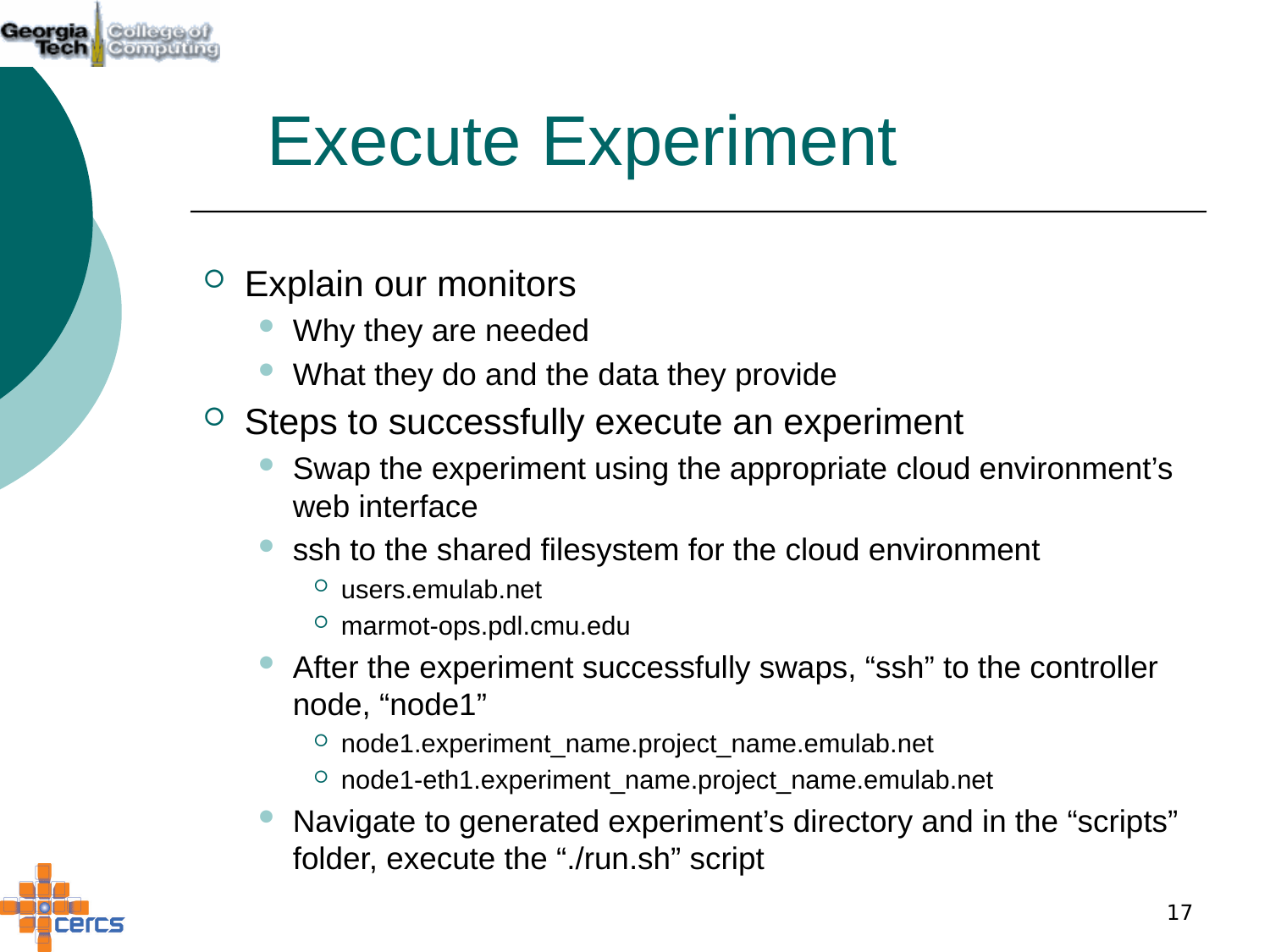

# Execute Experiment
Explain our monitors
Why they are needed
What they do and the data they provide
Steps to successfully execute an experiment
Swap the experiment using the appropriate cloud environment’s web interface
ssh to the shared filesystem for the cloud environment
users.emulab.net
marmot-ops.pdl.cmu.edu
After the experiment successfully swaps, “ssh” to the controller node, “node1”
node1.experiment_name.project_name.emulab.net
node1-eth1.experiment_name.project_name.emulab.net
Navigate to generated experiment’s directory and in the “scripts” folder, execute the “./run.sh” script
17